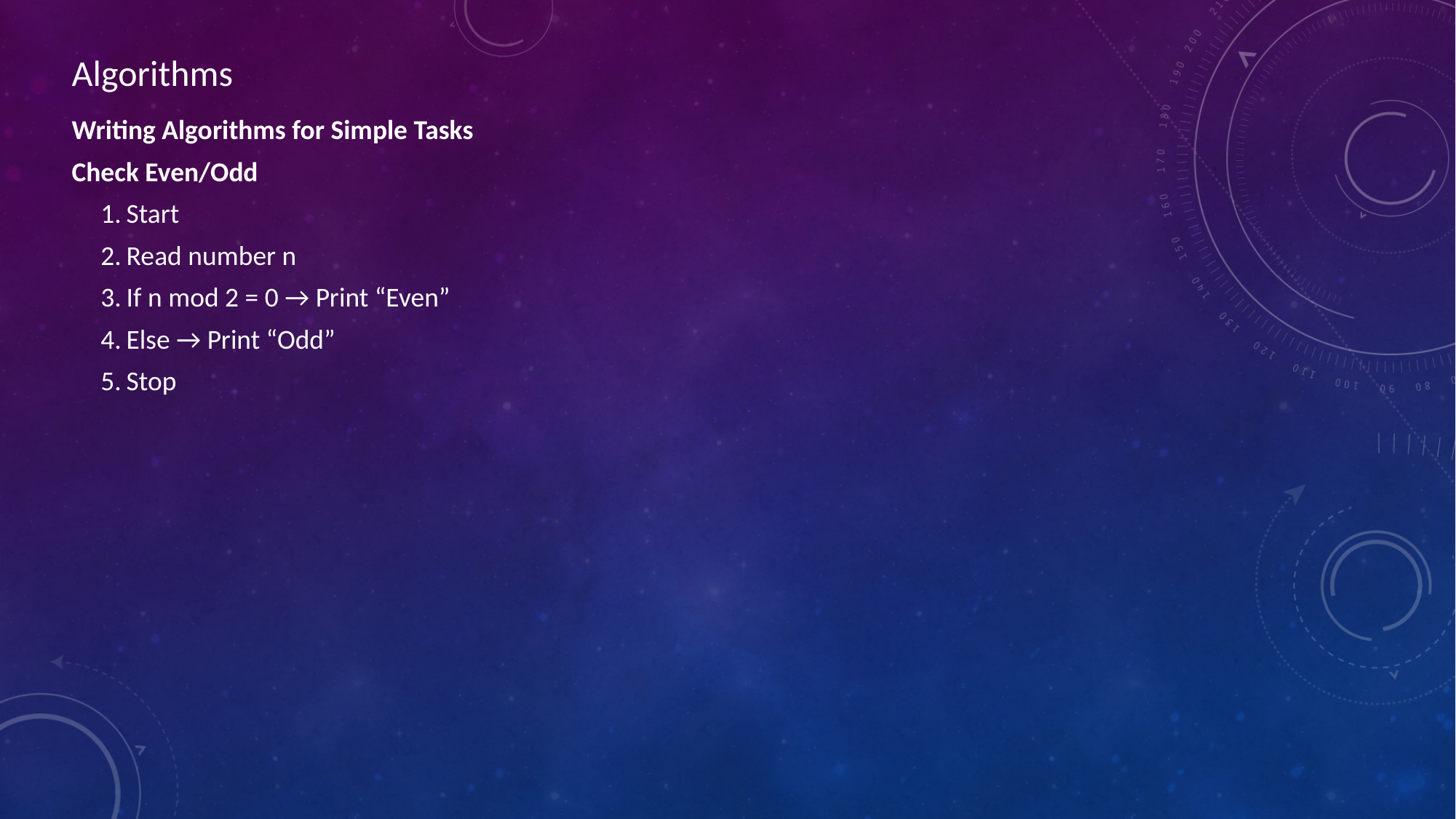

Algorithms
Writing Algorithms for Simple Tasks
Check Even/Odd
Start
Read number n
If n mod 2 = 0 → Print “Even”
Else → Print “Odd”
Stop